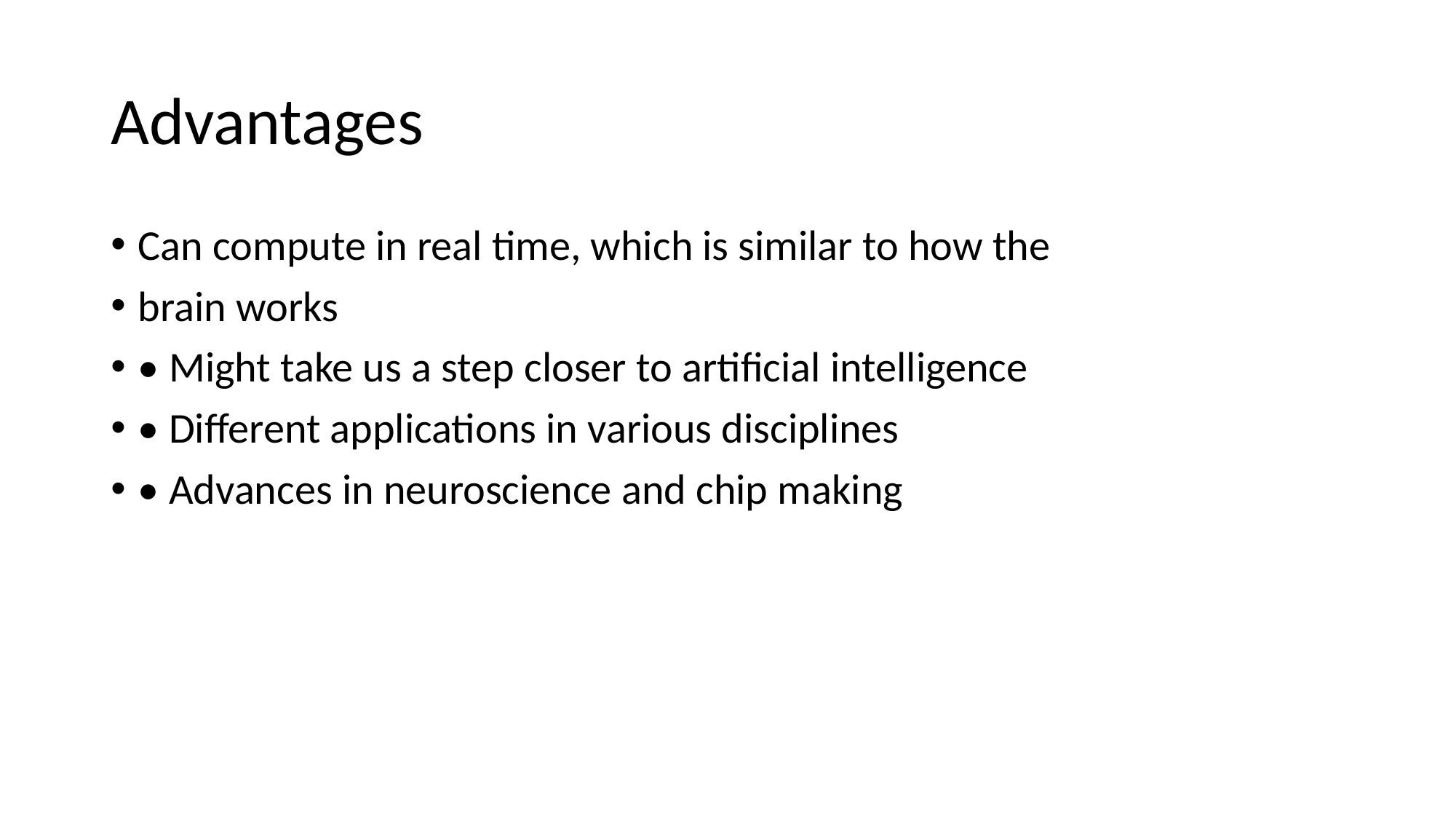

# Advantages
Can compute in real time, which is similar to how the
brain works
• Might take us a step closer to artificial intelligence
• Different applications in various disciplines
• Advances in neuroscience and chip making